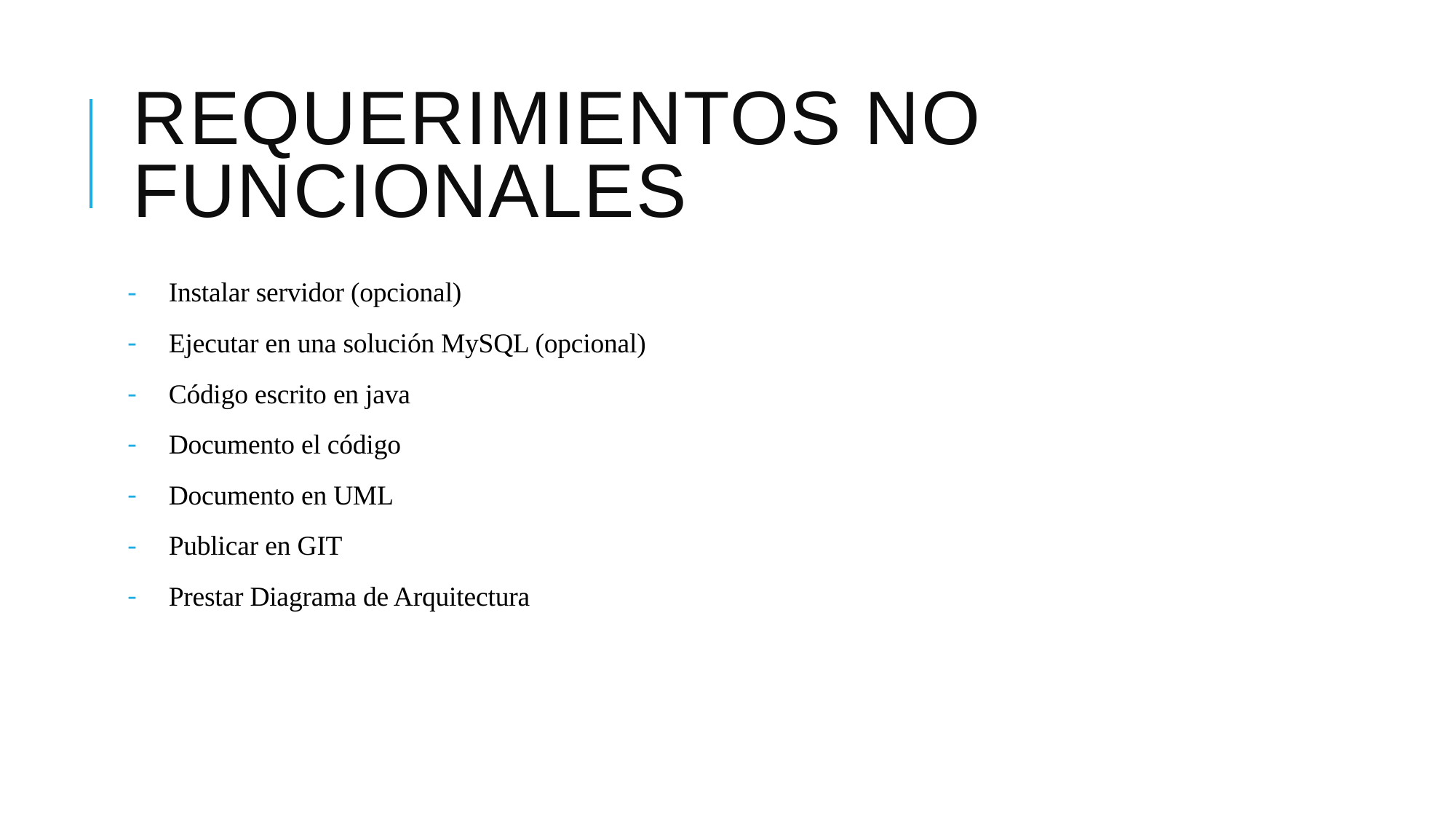

# Requerimientos no funcionales
Instalar servidor (opcional)
Ejecutar en una solución MySQL (opcional)
Código escrito en java
Documento el código
Documento en UML
Publicar en GIT
Prestar Diagrama de Arquitectura